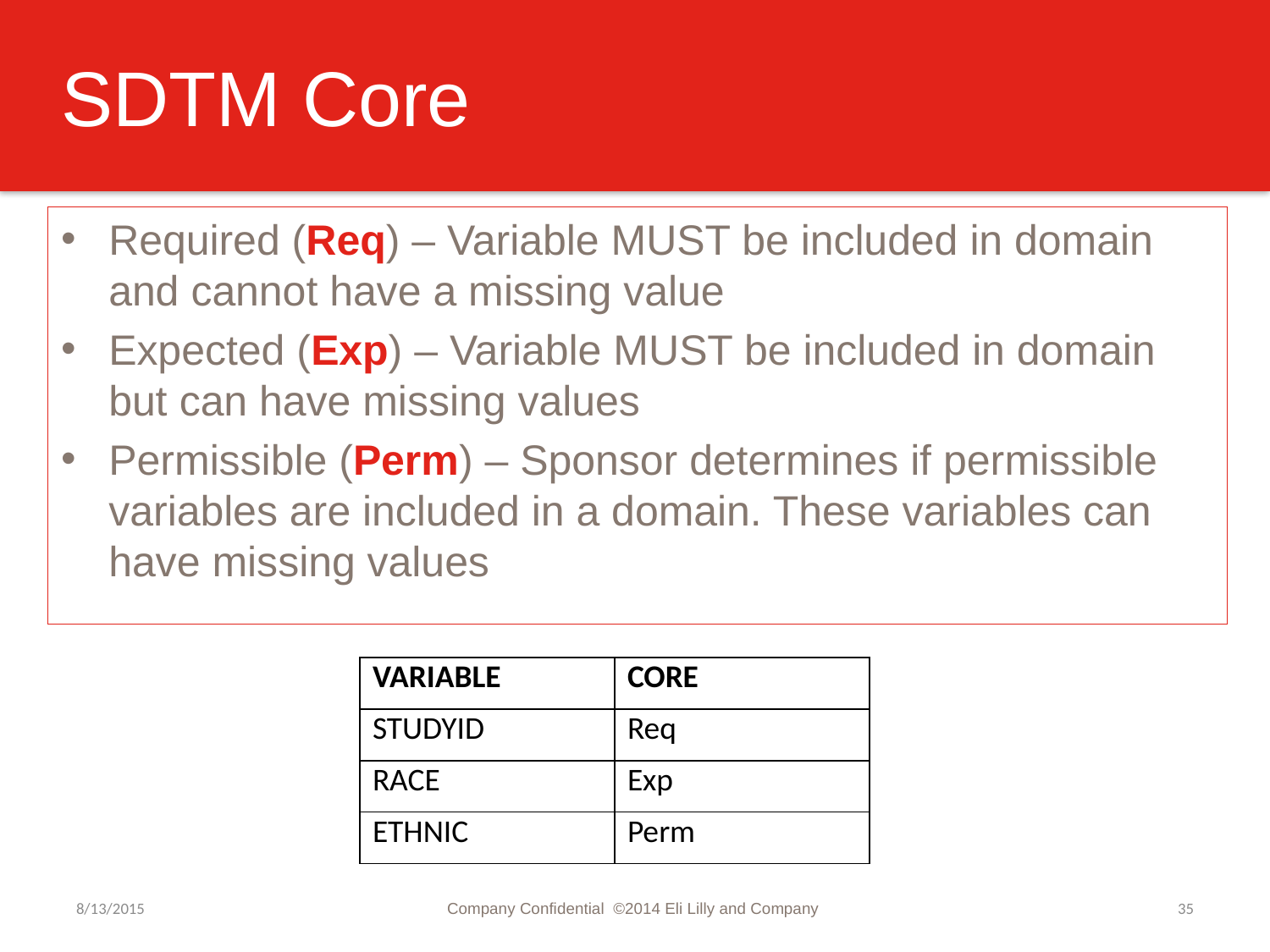

# SDTM Core
Required (Req) – Variable MUST be included in domain and cannot have a missing value
Expected (Exp) – Variable MUST be included in domain but can have missing values
Permissible (Perm) – Sponsor determines if permissible variables are included in a domain. These variables can have missing values
| VARIABLE | CORE |
| --- | --- |
| STUDYID | Req |
| RACE | Exp |
| ETHNIC | Perm |
8/13/2015
Company Confidential  ©2014 Eli Lilly and Company
35